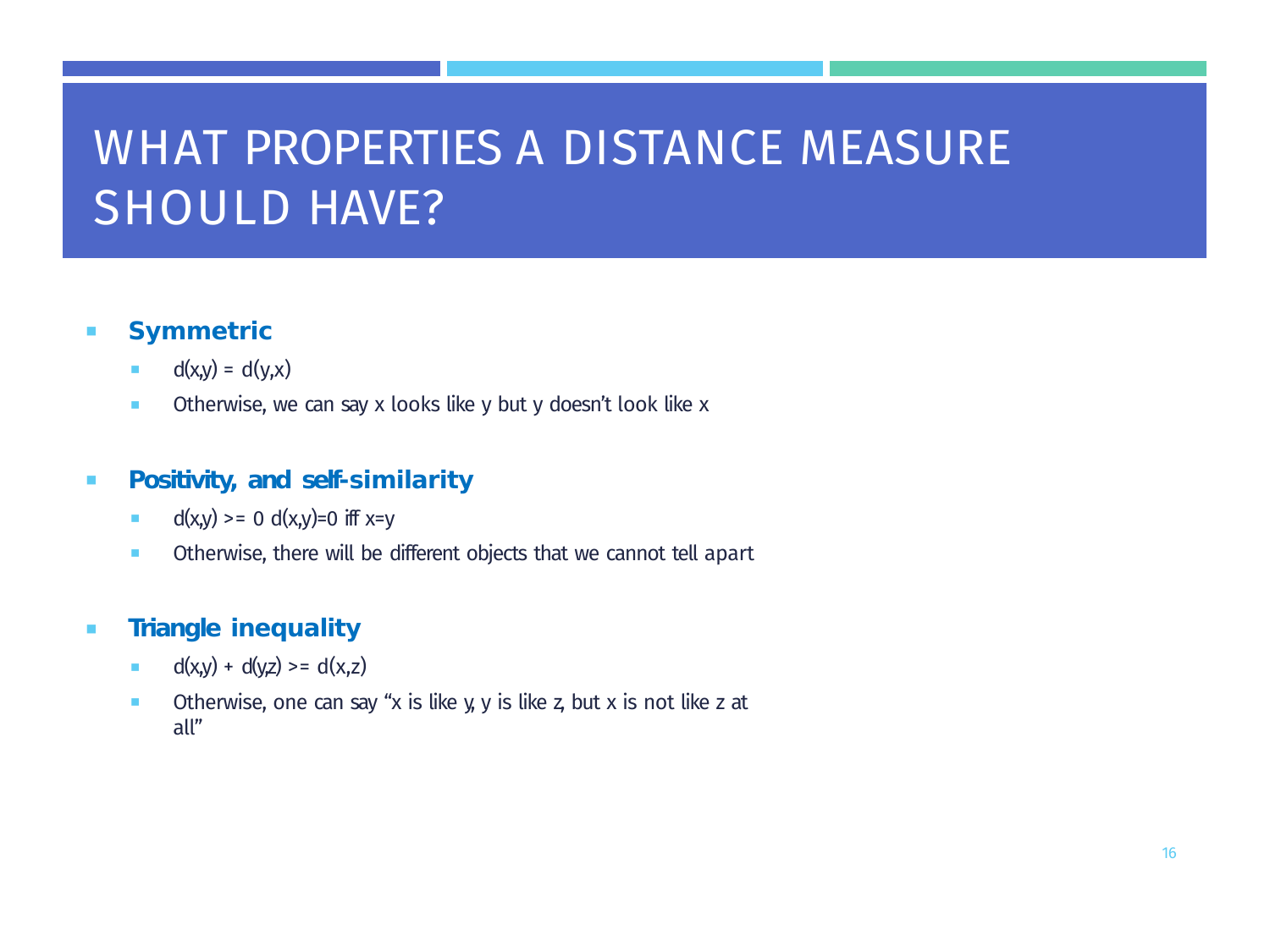

|  |  |  |
| --- | --- | --- |
| WHAT PROPERTIES A DISTANCE MEASURE SHOULD HAVE? |  |  |
Symmetric
d(x,y) = d(y,x)
Otherwise, we can say x looks like y but y doesn’t look like x

Positivity, and self-similarity
d(x,y) >= 0 d(x,y)=0 iff x=y
Otherwise, there will be different objects that we cannot tell apart

Triangle inequality
d(x,y) + d(y,z) >= d(x,z)
Otherwise, one can say “x is like y, y is like z, but x is not like z at all”
16